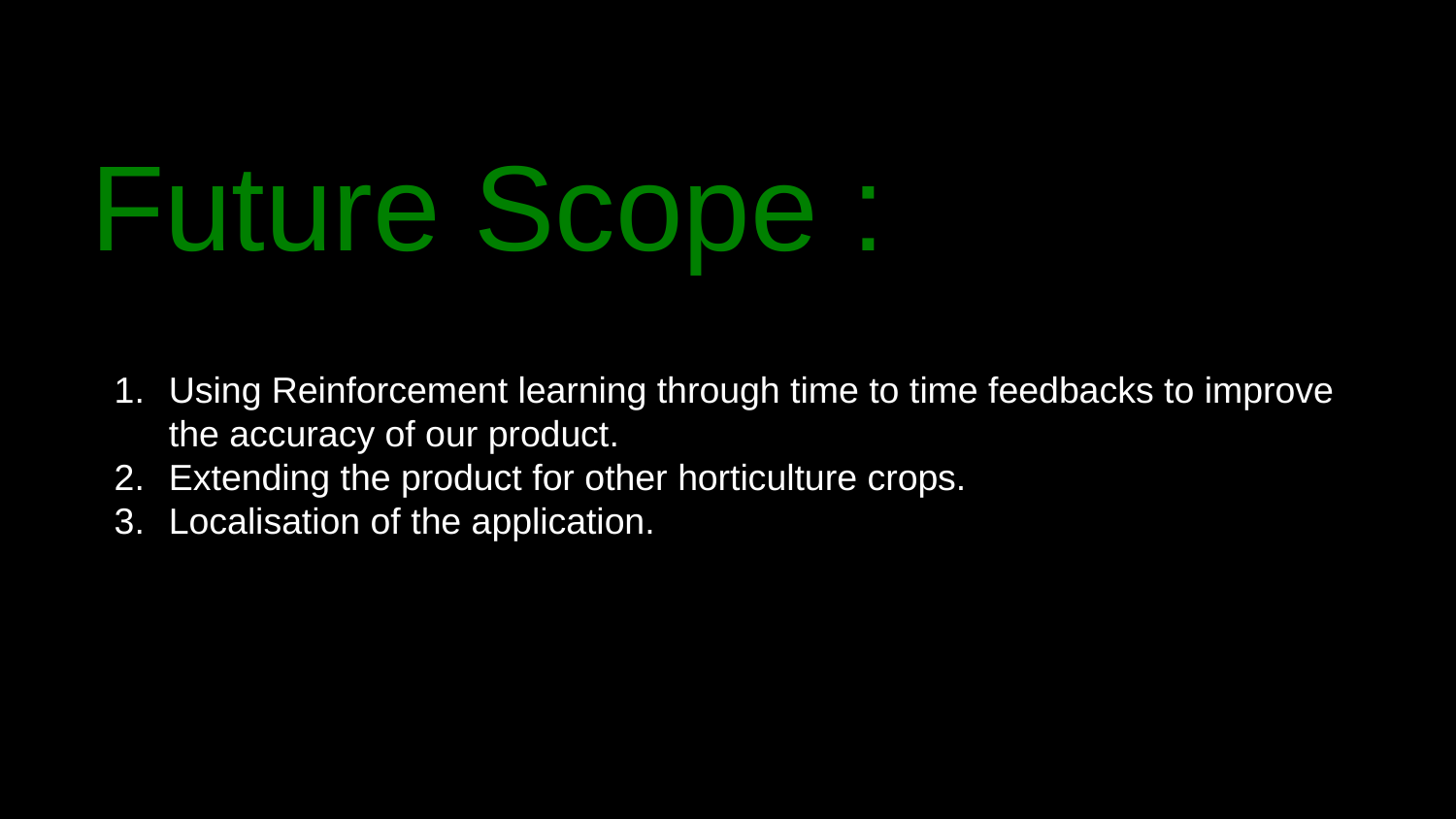

Future Scope :
Using Reinforcement learning through time to time feedbacks to improve the accuracy of our product.
Extending the product for other horticulture crops.
Localisation of the application.